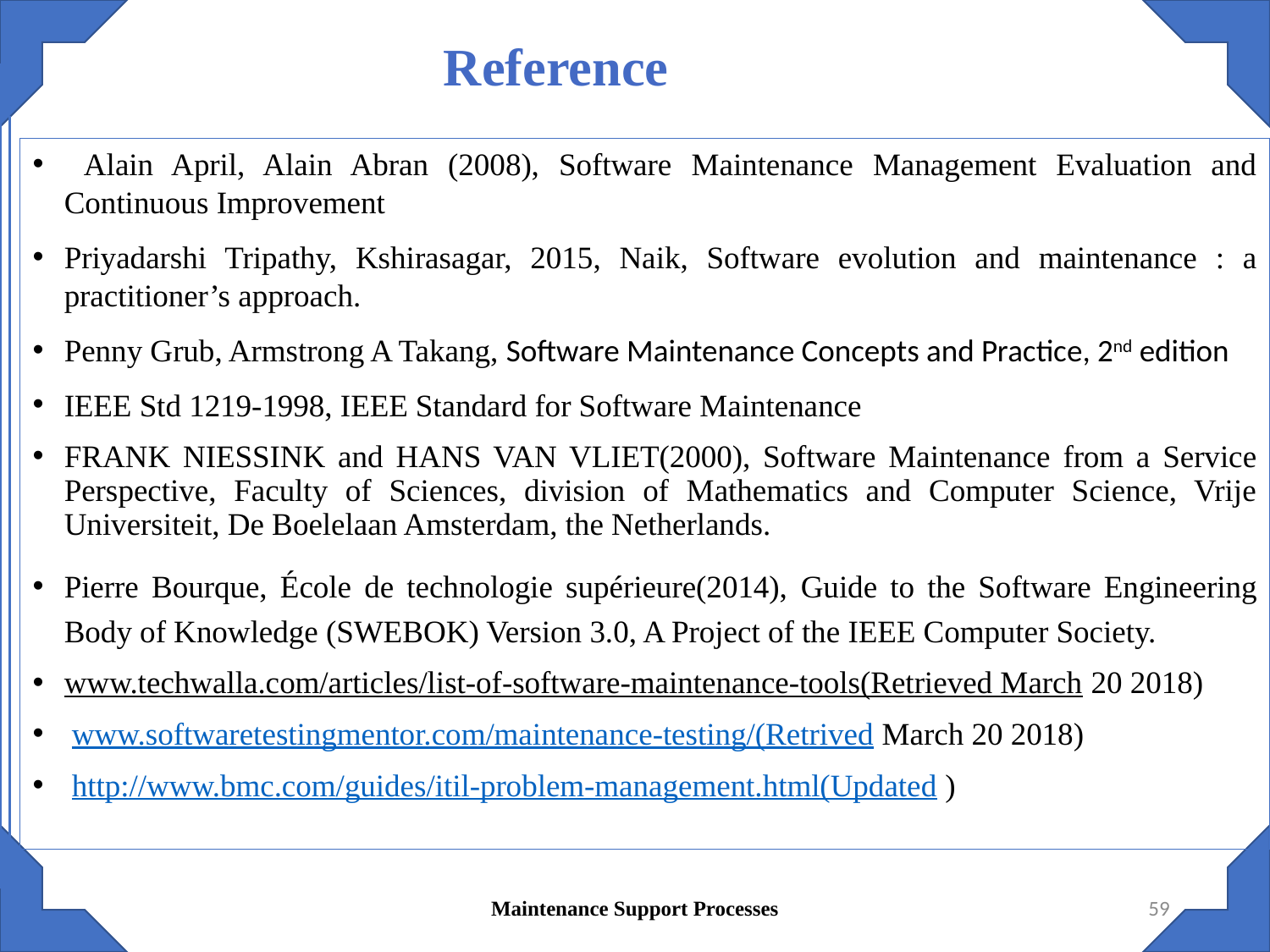

# Reference
 Alain April, Alain Abran (2008), Software Maintenance Management Evaluation and Continuous Improvement
Priyadarshi Tripathy, Kshirasagar, 2015, Naik, Software evolution and maintenance : a practitioner’s approach.
Penny Grub, Armstrong A Takang, Software Maintenance Concepts and Practice, 2nd edition
IEEE Std 1219-1998, IEEE Standard for Software Maintenance
FRANK NIESSINK and HANS VAN VLIET(2000), Software Maintenance from a Service Perspective, Faculty of Sciences, division of Mathematics and Computer Science, Vrije Universiteit, De Boelelaan Amsterdam, the Netherlands.
Pierre Bourque, École de technologie supérieure(2014), Guide to the Software Engineering Body of Knowledge (SWEBOK) Version 3.0, A Project of the IEEE Computer Society.
www.techwalla.com/articles/list-of-software-maintenance-tools(Retrieved March 20 2018)
 www.softwaretestingmentor.com/maintenance-testing/(Retrived March 20 2018)
 http://www.bmc.com/guides/itil-problem-management.html(Updated )
Maintenance Support Processes
59